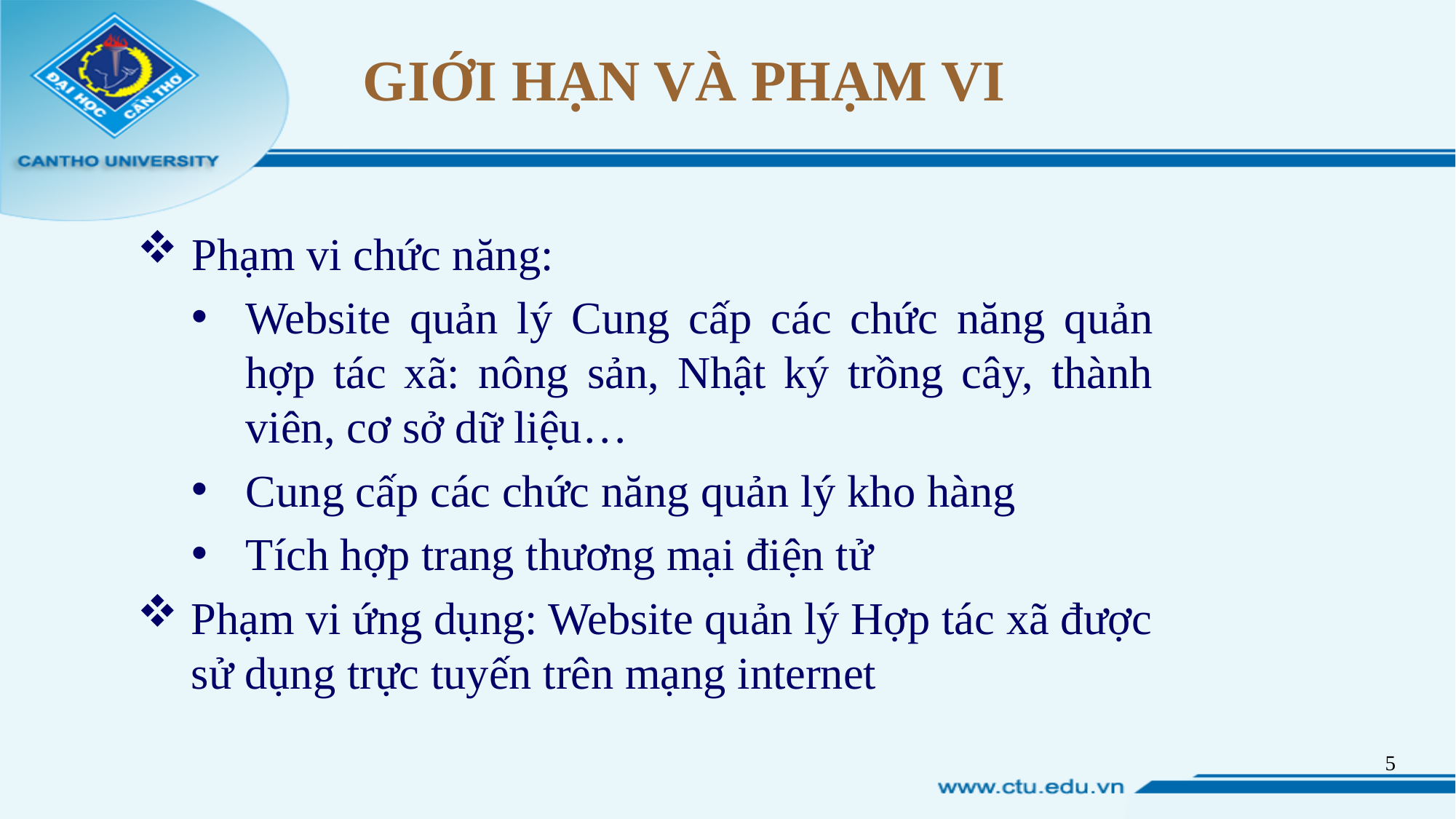

# GIỚI HẠN VÀ PHẠM VI
Phạm vi chức năng:
Website quản lý Cung cấp các chức năng quản hợp tác xã: nông sản, Nhật ký trồng cây, thành viên, cơ sở dữ liệu…
Cung cấp các chức năng quản lý kho hàng
Tích hợp trang thương mại điện tử
Phạm vi ứng dụng: Website quản lý Hợp tác xã được sử dụng trực tuyến trên mạng internet
5